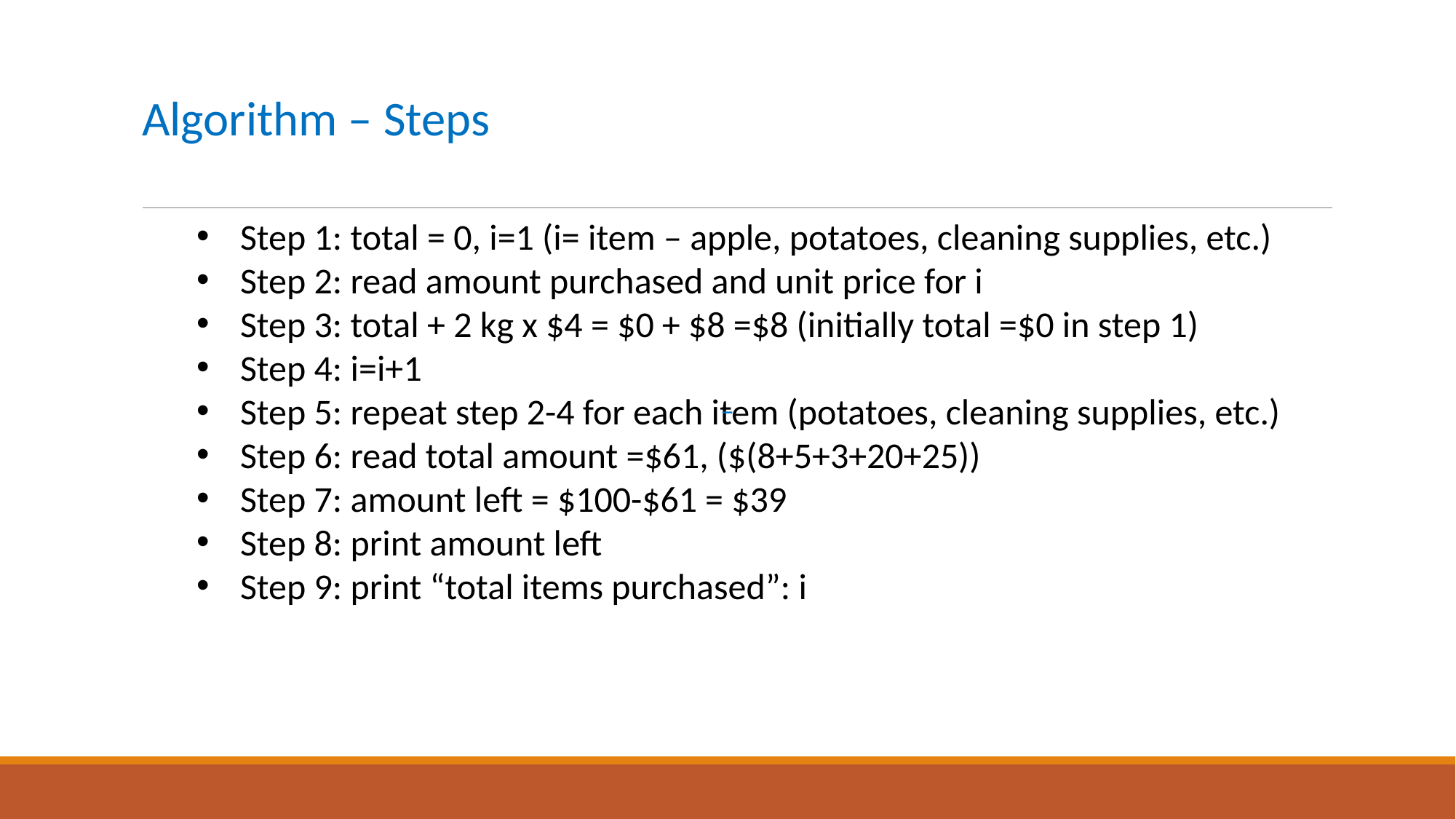

# Algorithm – Steps
Step 1: total = 0, i=1 (i= item – apple, potatoes, cleaning supplies, etc.)
Step 2: read amount purchased and unit price for i
Step 3: total + 2 kg x $4 = $0 + $8 =$8 (initially total =$0 in step 1)
Step 4: i=i+1
Step 5: repeat step 2-4 for each item (potatoes, cleaning supplies, etc.)
Step 6: read total amount =$61, ($(8+5+3+20+25))
Step 7: amount left = $100-$61 = $39
Step 8: print amount left
Step 9: print “total items purchased”: i
–